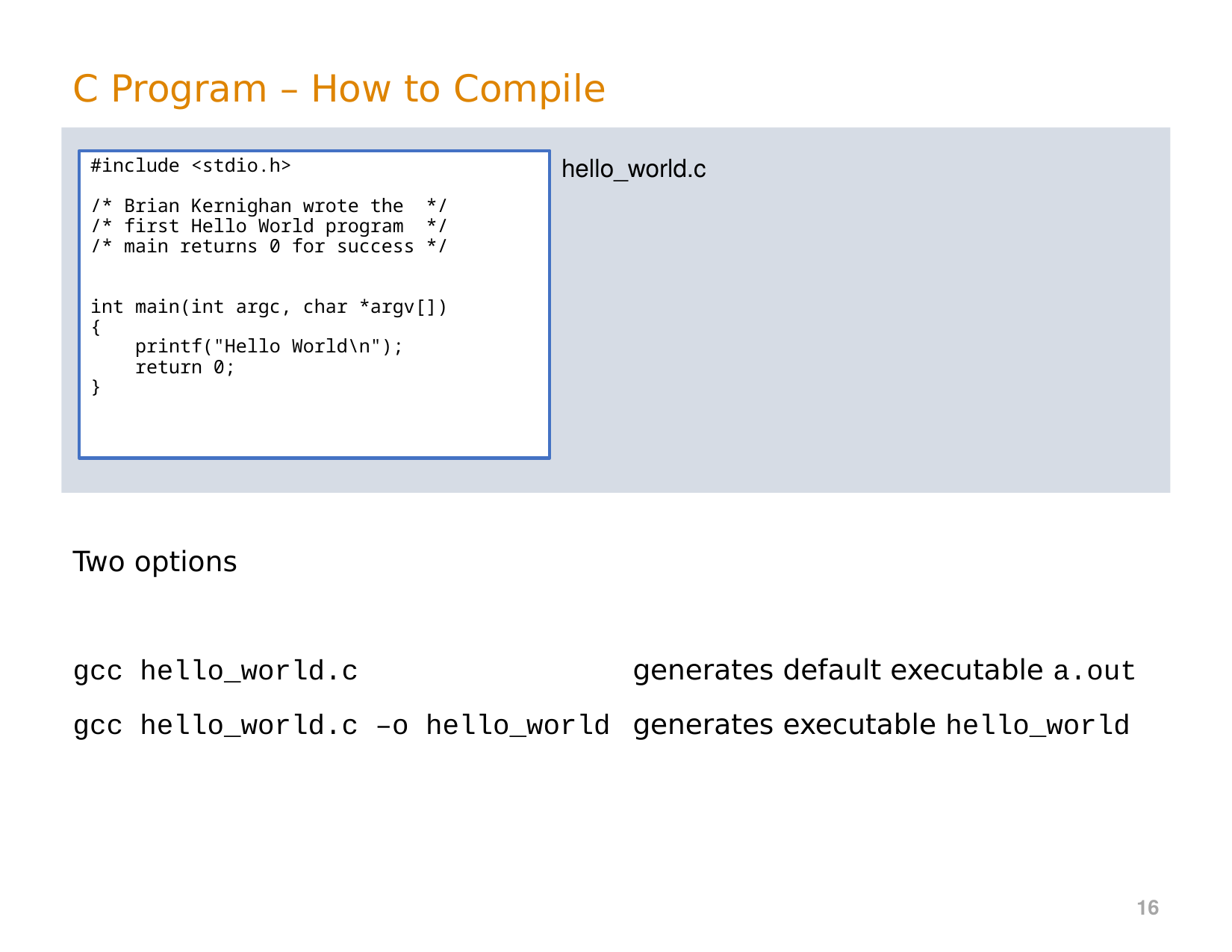

# C Program – How to Compile

#include <stdio.h>

/* Brian Kernighan wrote the  */
/* first Hello World program  */
/* main returns 0 for success */

int main(int argc, char *argv[])
{
    printf("Hello World\n");
    return 0;
}

hello_world.c
Two options

gcc hello_world.c 			generates default executable a.out
gcc hello_world.c –o hello_world 	generates executable hello_world
16